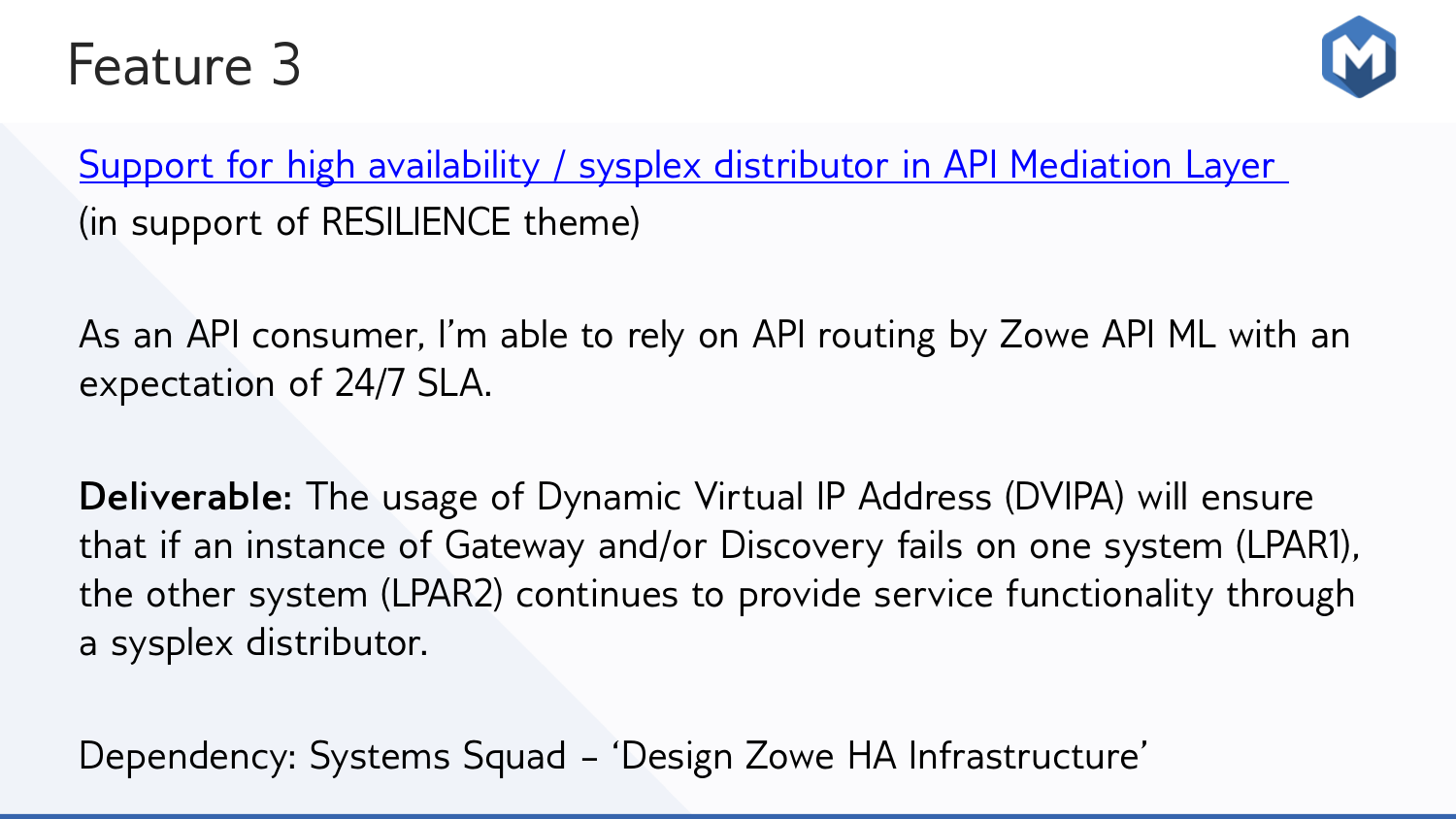

# Feature 3
Support for high availability / sysplex distributor in API Mediation Layer
(in support of RESILIENCE theme)

As an API consumer, I’m able to rely on API routing by Zowe API ML with an expectation of 24/7 SLA.

Deliverable: The usage of Dynamic Virtual IP Address (DVIPA) will ensure that if an instance of Gateway and/or Discovery fails on one system (LPAR1), the other system (LPAR2) continues to provide service functionality through a sysplex distributor.

Dependency: Systems Squad – ‘Design Zowe HA Infrastructure’